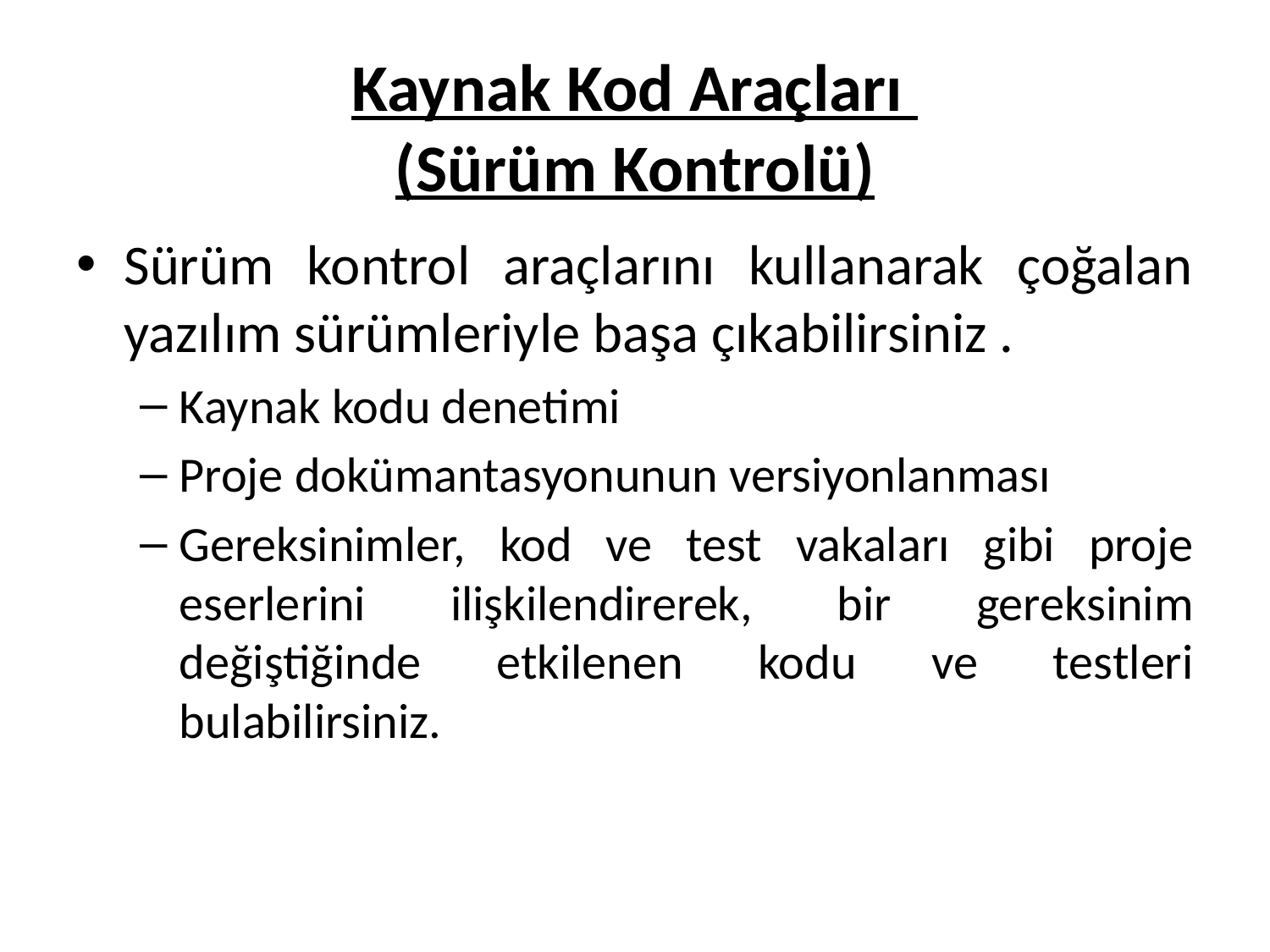

# Kaynak Kod Araçları (Sürüm Kontrolü)
Sürüm kontrol araçlarını kullanarak çoğalan yazılım sürümleriyle başa çıkabilirsiniz .
Kaynak kodu denetimi
Proje dokümantasyonunun versiyonlanması
Gereksinimler, kod ve test vakaları gibi proje eserlerini ilişkilendirerek, bir gereksinim değiştiğinde etkilenen kodu ve testleri bulabilirsiniz.